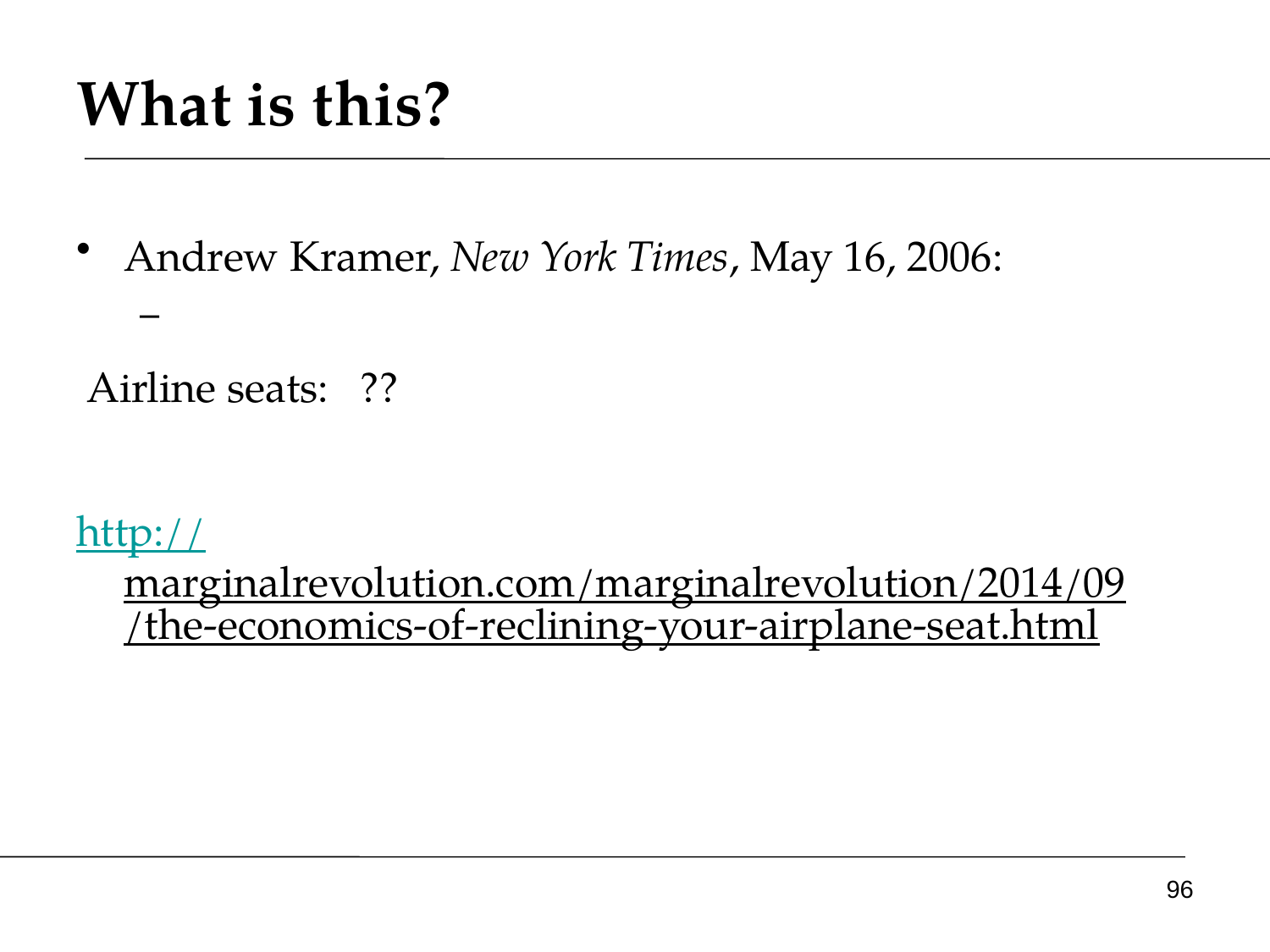

# What is this?
Andrew Kramer, New York Times, May 16, 2006:

 Airline seats:   ??

http://marginalrevolution.com/marginalrevolution/2014/09/the-economics-of-reclining-your-airplane-seat.html
96